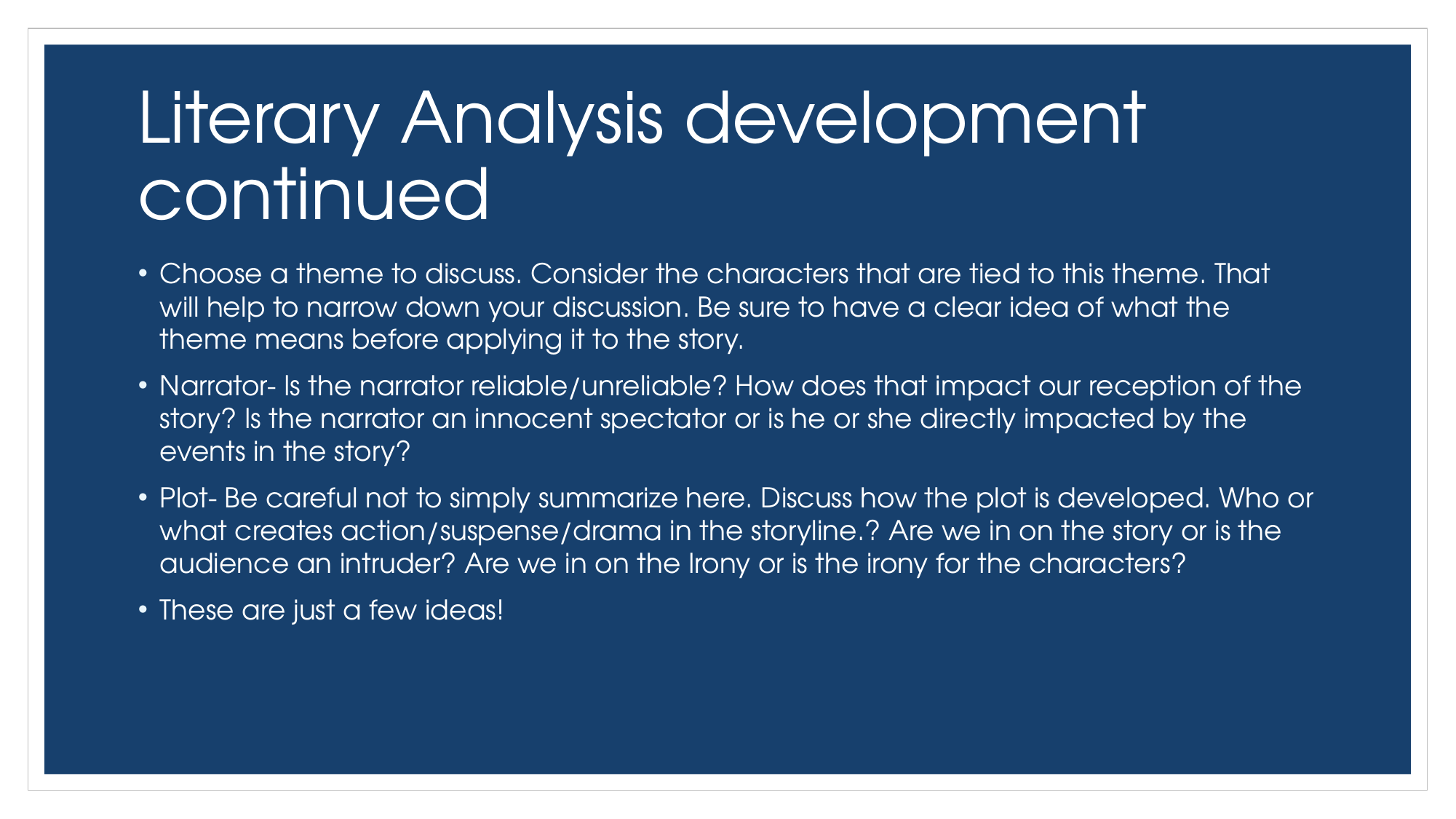

# Literary Analysis development continued
Choose a theme to discuss. Consider the characters that are tied to this theme. That will help to narrow down your discussion. Be sure to have a clear idea of what the theme means before applying it to the story.
Narrator- Is the narrator reliable/unreliable? How does that impact our reception of the story? Is the narrator an innocent spectator or is he or she directly impacted by the events in the story?
Plot- Be careful not to simply summarize here. Discuss how the plot is developed. Who or what creates action/suspense/drama in the storyline.? Are we in on the story or is the audience an intruder? Are we in on the Irony or is the irony for the characters?
These are just a few ideas!